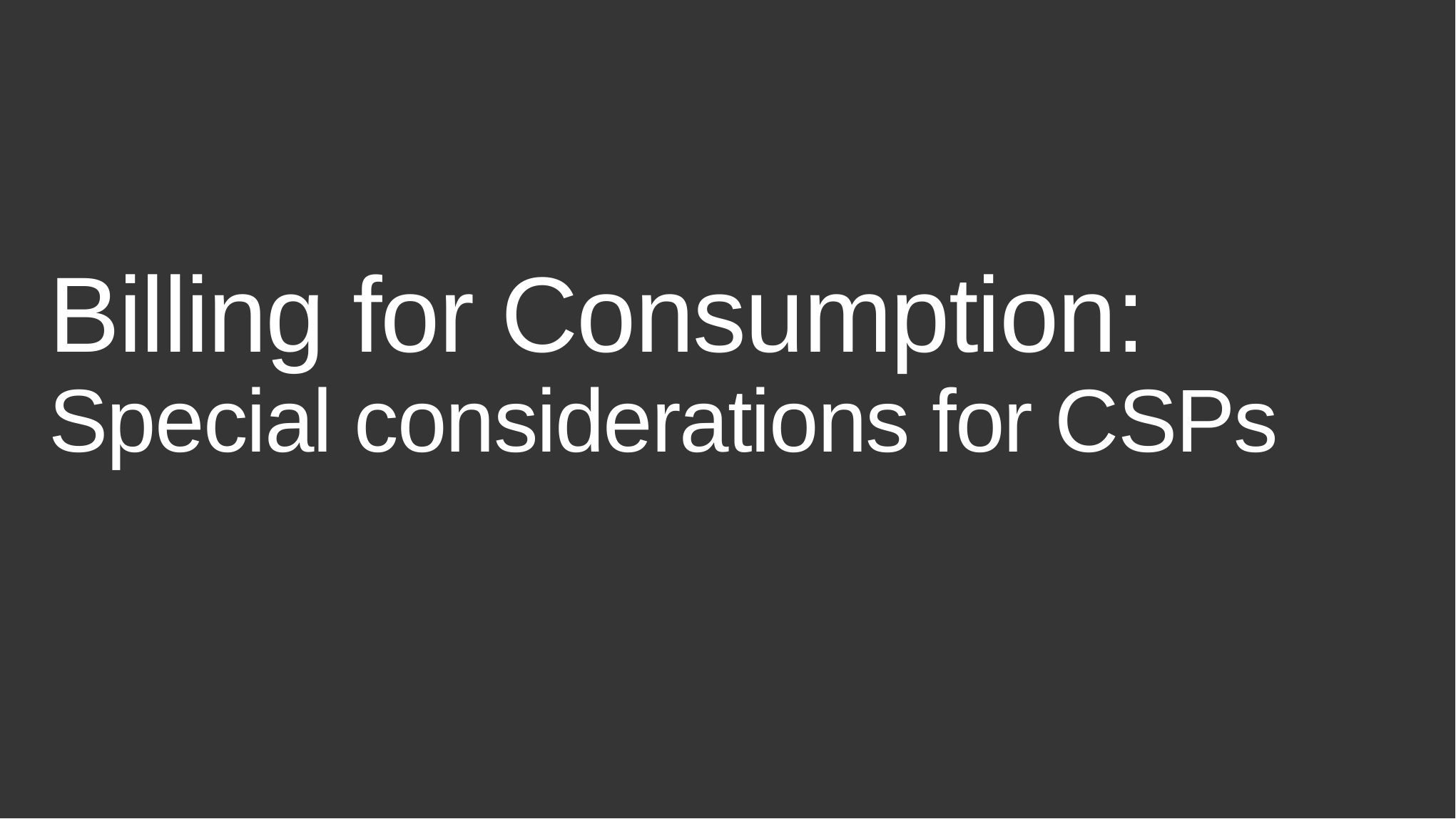

# Billing for Consumption: Special considerations for CSPs